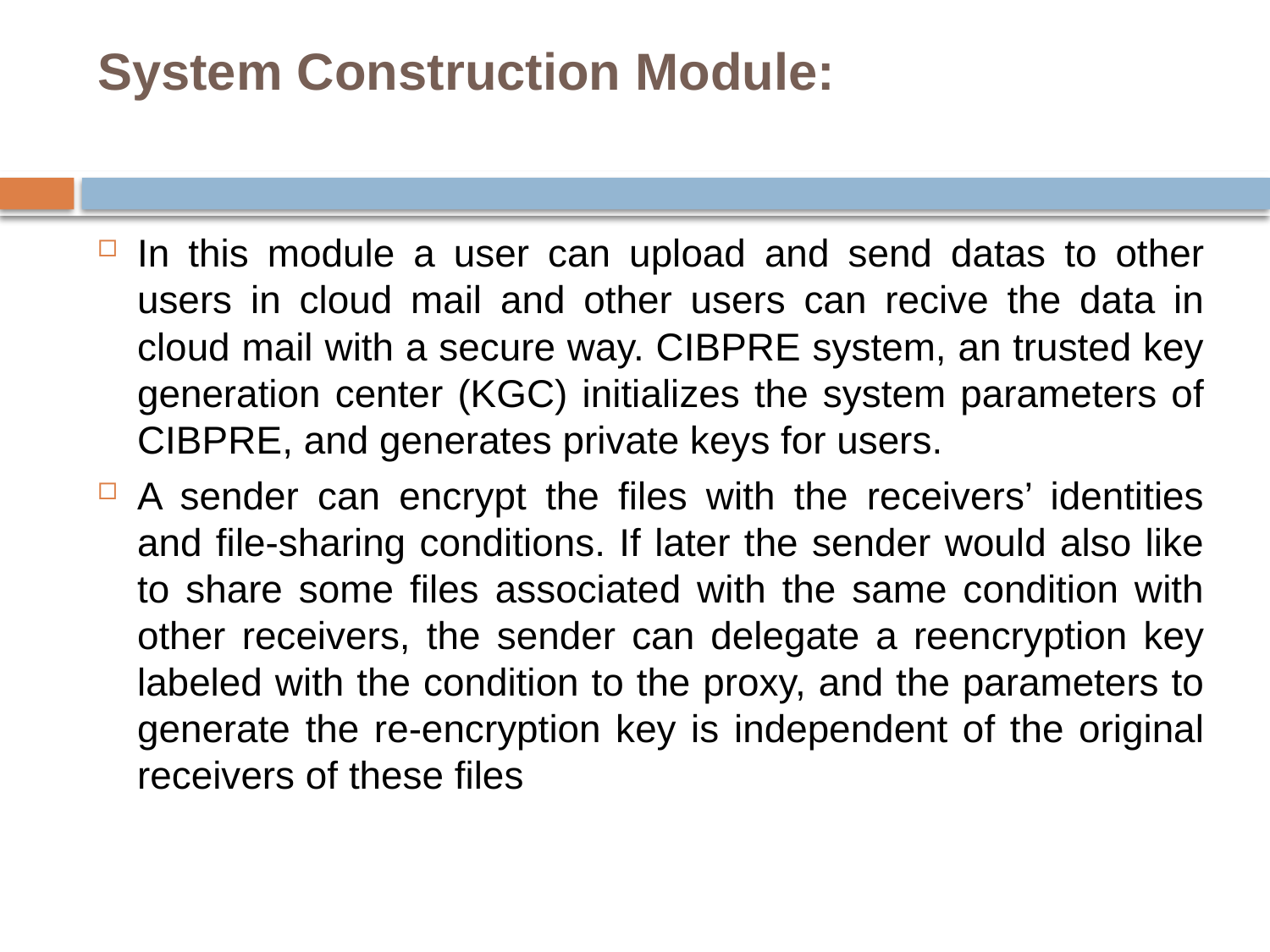

# System Construction Module:
In this module a user can upload and send datas to other users in cloud mail and other users can recive the data in cloud mail with a secure way. CIBPRE system, an trusted key generation center (KGC) initializes the system parameters of CIBPRE, and generates private keys for users.
A sender can encrypt the files with the receivers’ identities and file-sharing conditions. If later the sender would also like to share some files associated with the same condition with other receivers, the sender can delegate a reencryption key labeled with the condition to the proxy, and the parameters to generate the re-encryption key is independent of the original receivers of these files